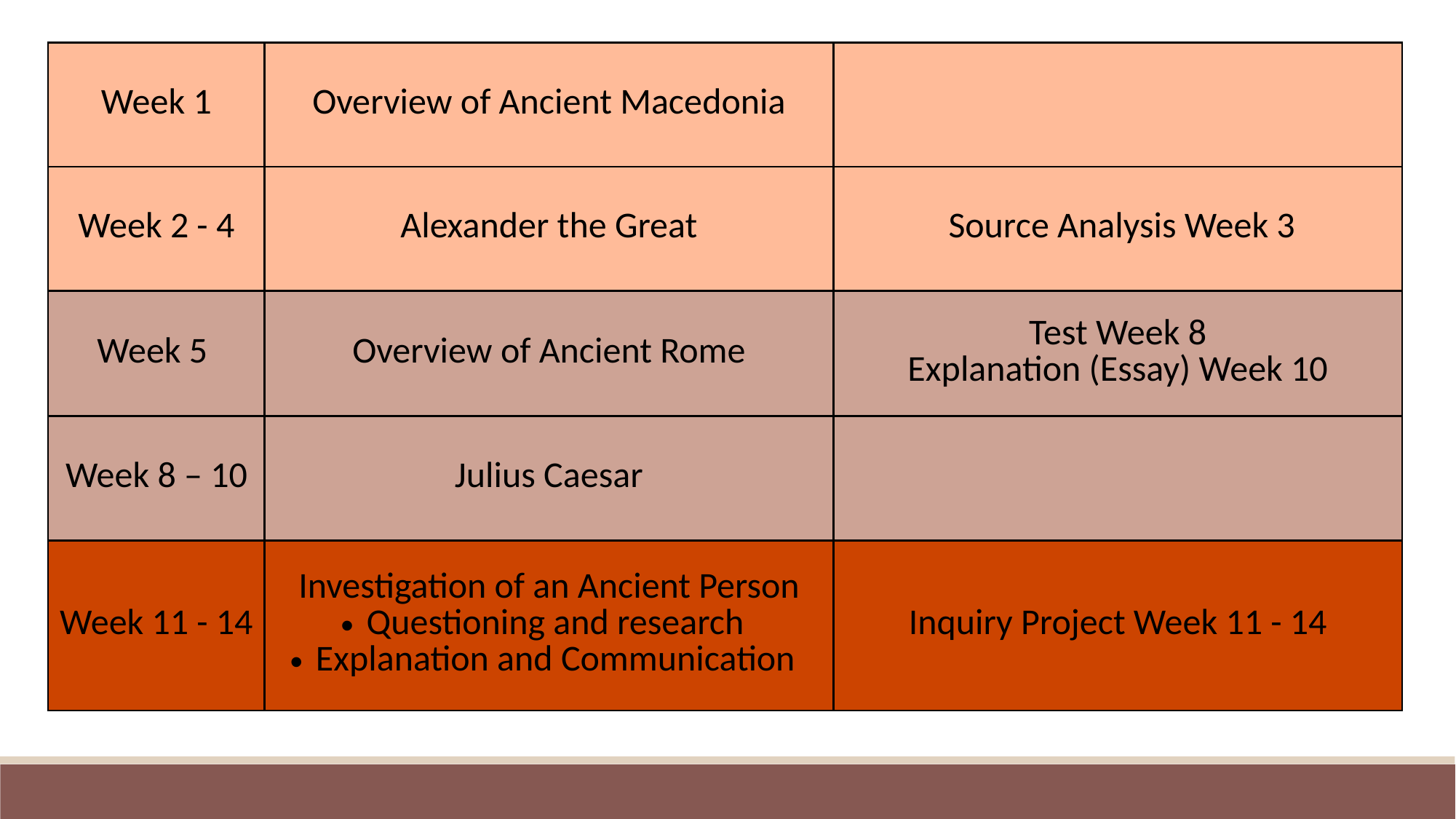

| Week 1 | Overview of Ancient Macedonia |  |
| --- | --- | --- |
| Week 2 - 4 | Alexander the Great | Source Analysis Week 3 |
| Week 5 | Overview of Ancient Rome | Test Week 8 Explanation (Essay) Week 10 |
| Week 8 – 10 | Julius Caesar |  |
| Week 11 - 14 | Investigation of an Ancient Person Questioning and research Explanation and Communication | Inquiry Project Week 11 - 14 |